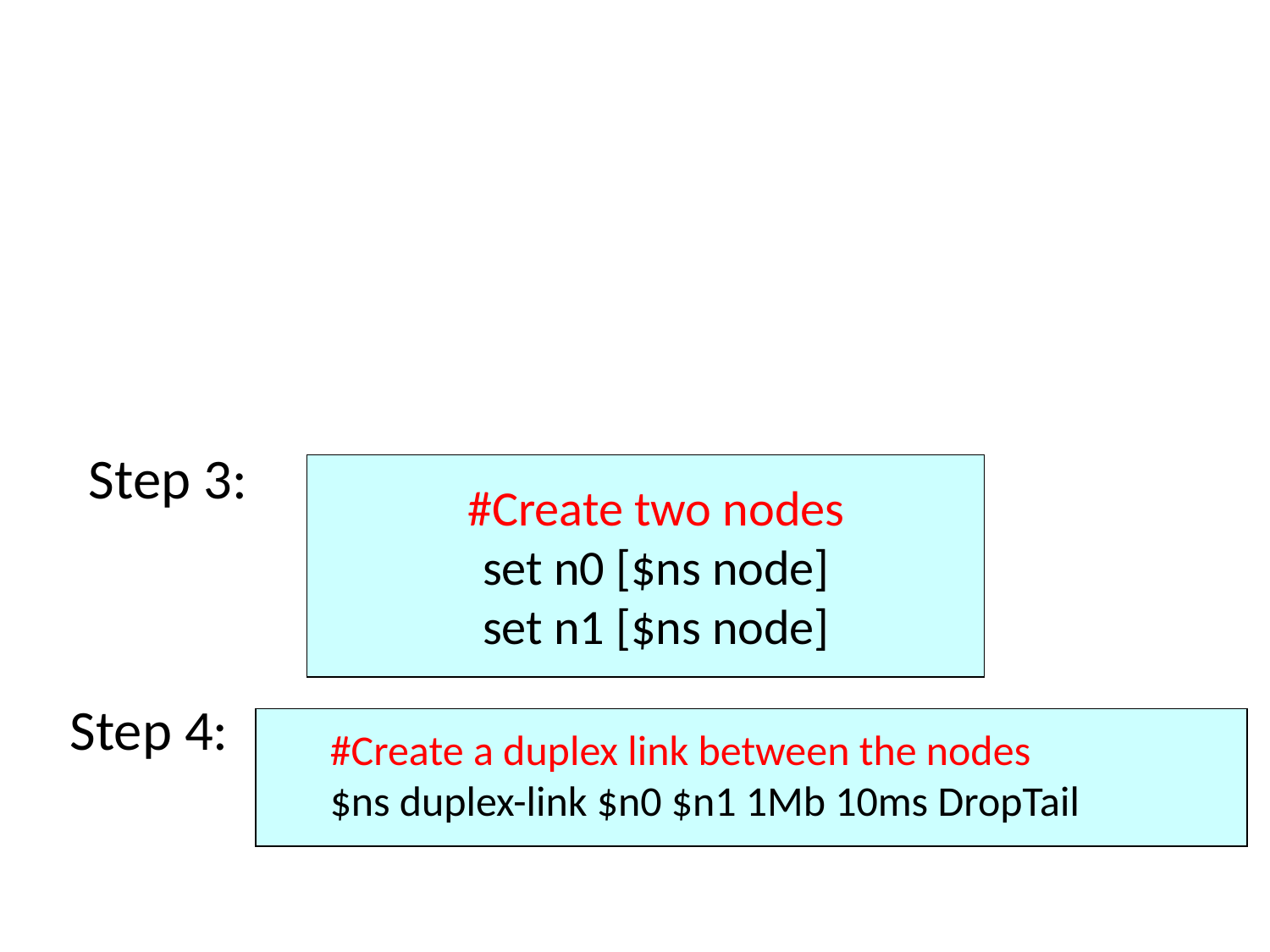

#

Step 3:

#Create two nodes
set n0 [$ns node]
set n1 [$ns node]
Step 4:

#Create a duplex link between the nodes
$ns duplex-link $n0 $n1 1Mb 10ms DropTail